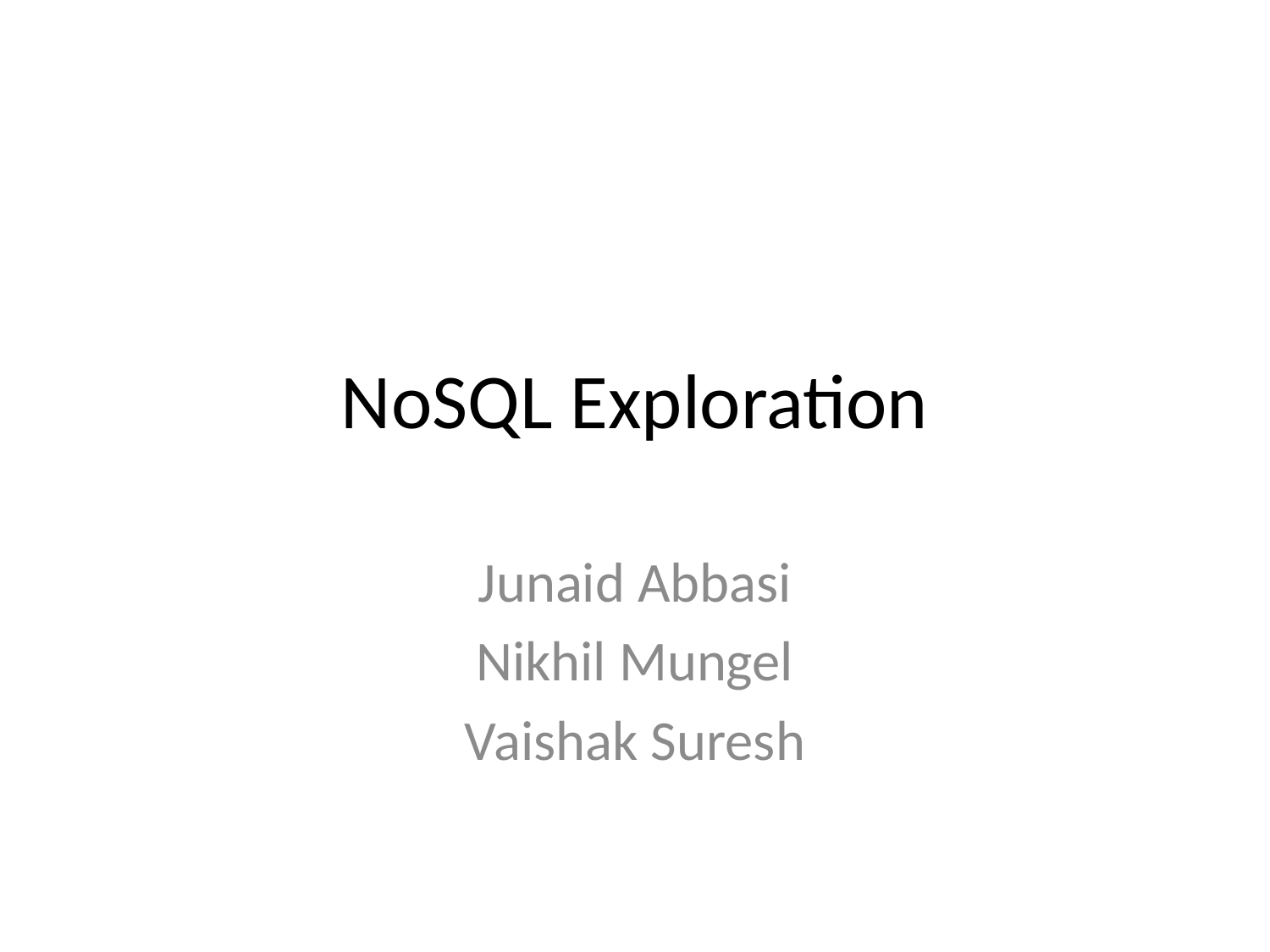

# NoSQL Exploration
Junaid Abbasi
Nikhil Mungel
Vaishak Suresh